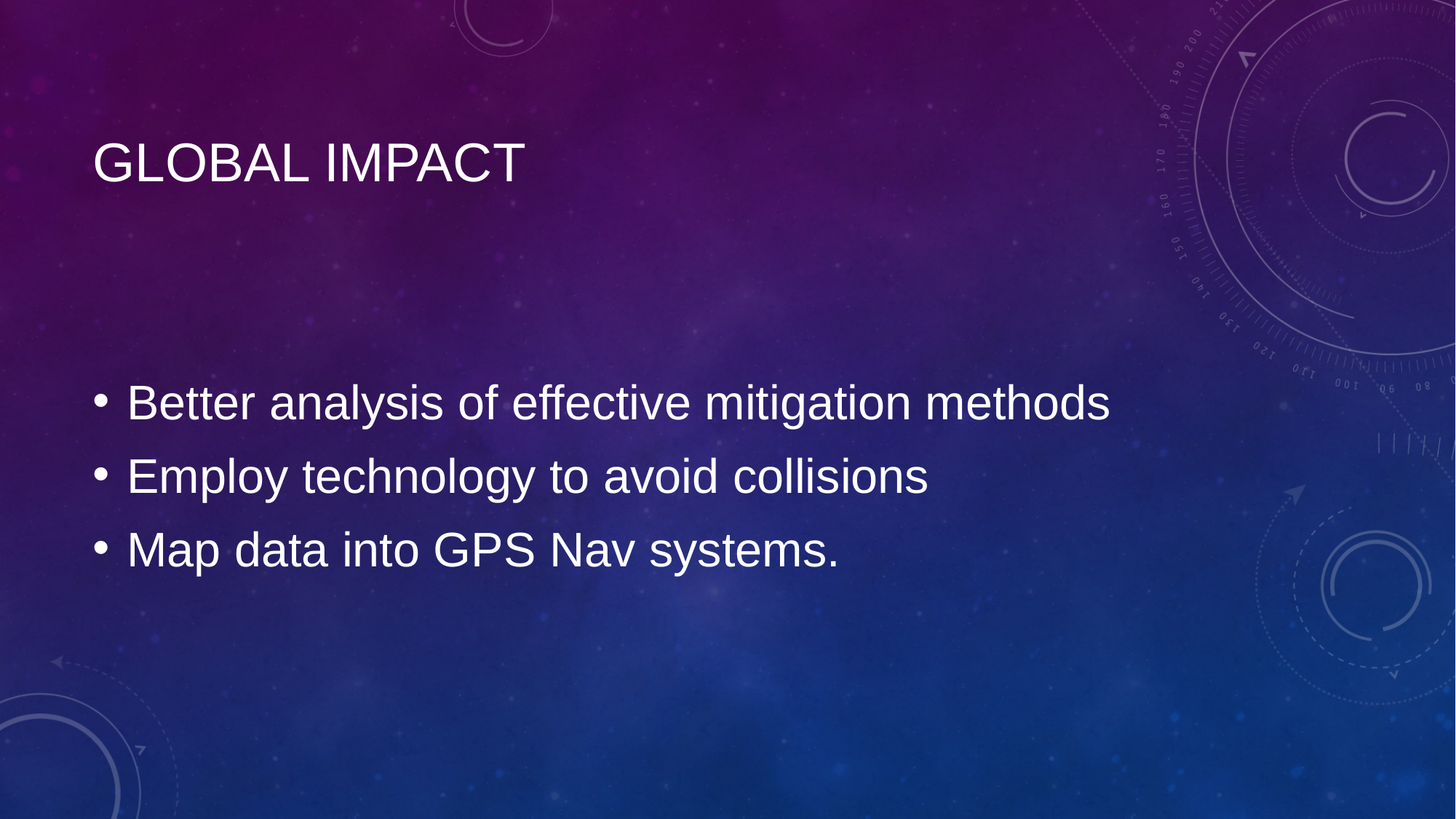

# Global Impact
Better analysis of effective mitigation methods
Employ technology to avoid collisions
Map data into GPS Nav systems.